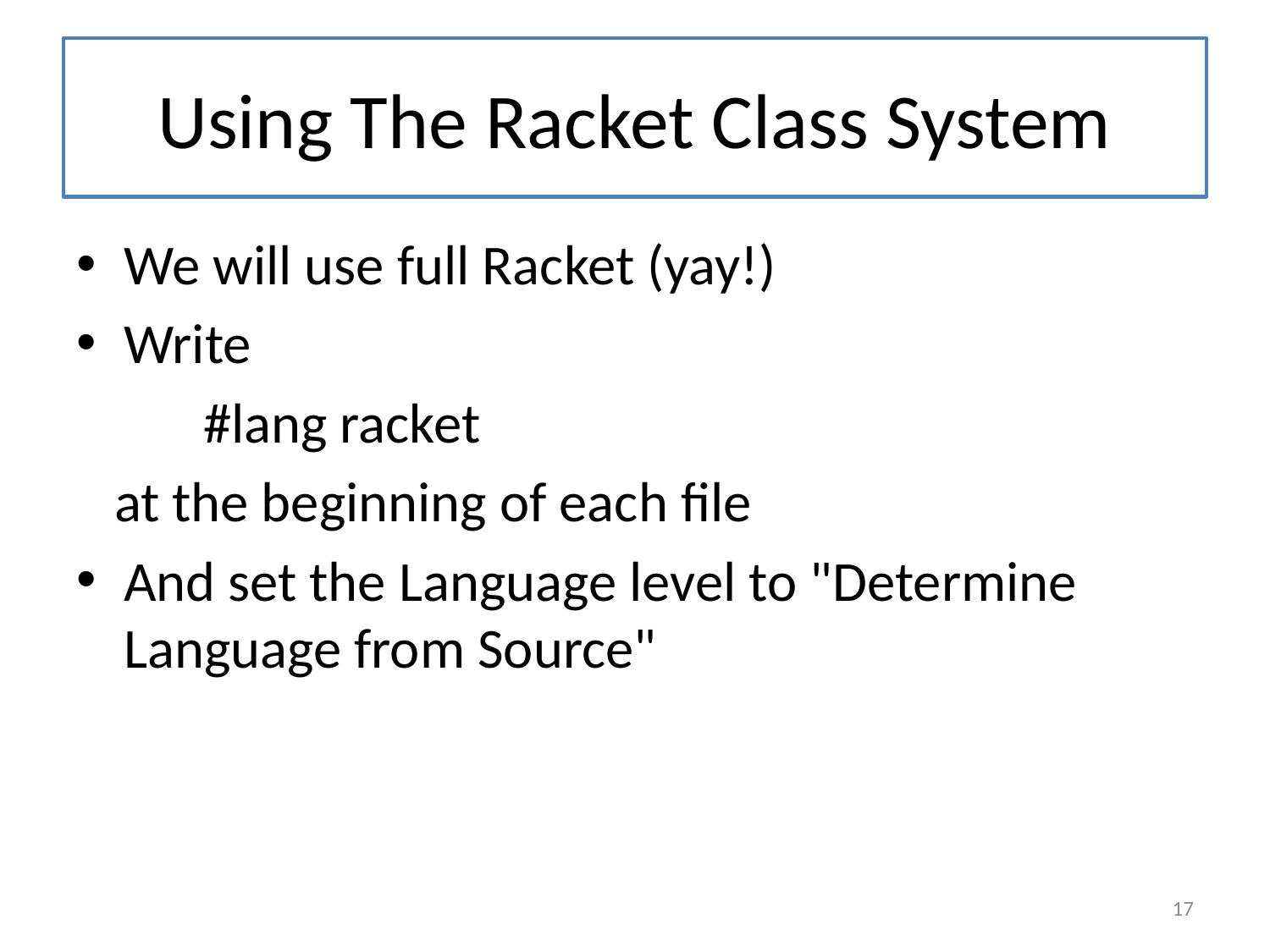

# Using The Racket Class System
We will use full Racket (yay!)
Write
	#lang racket
   at the beginning of each file
And set the Language level to "Determine Language from Source"
17